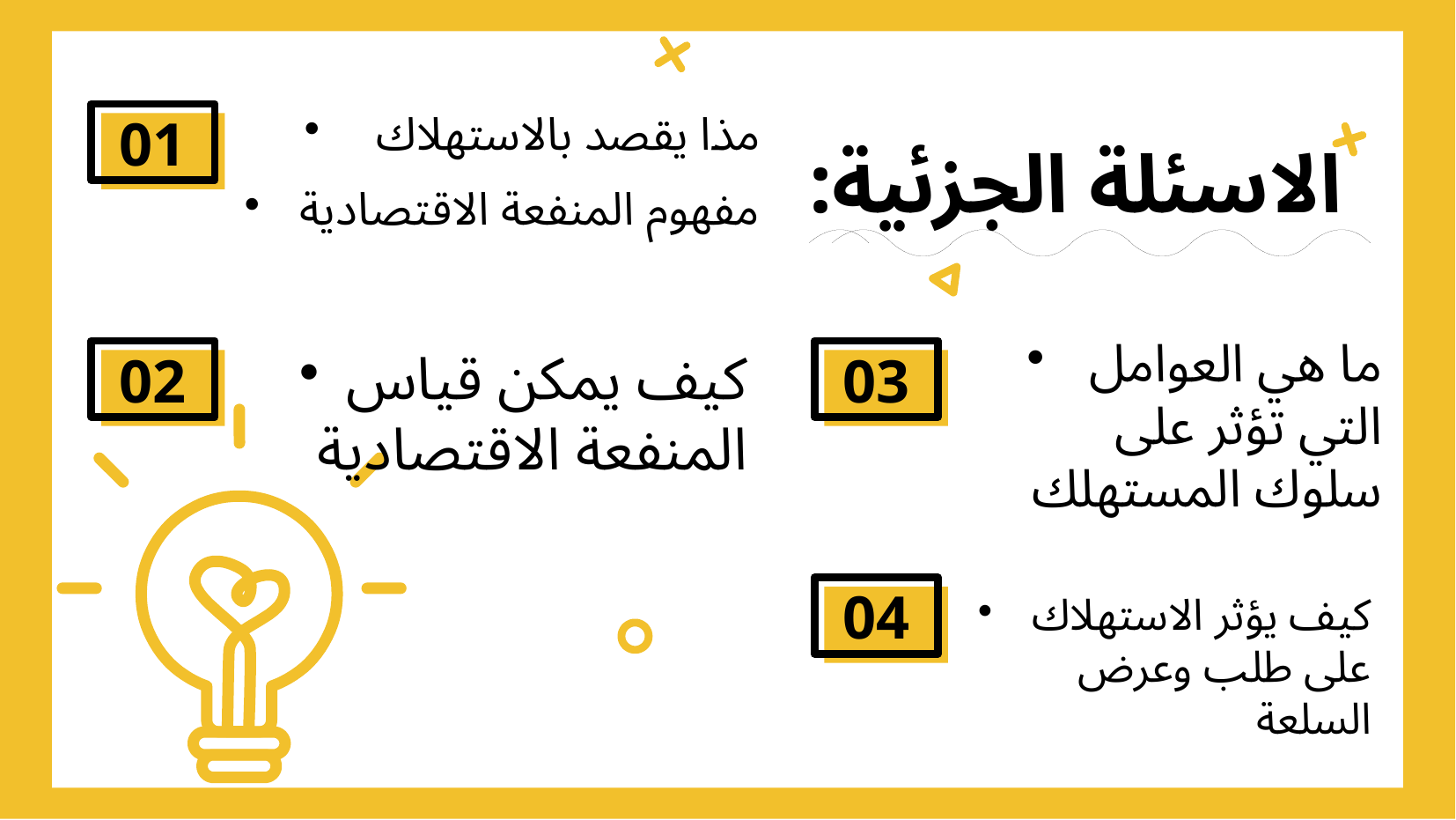

# :الاسئلة الجزئية
مذا يقصد بالاستهلاك
مفهوم المنفعة الاقتصادية
ما هي العوامل التي تؤثر على سلوك المستهلك
كيف يمكن قياس المنفعة الاقتصادية
كيف يؤثر الاستهلاك على طلب وعرض السلعة